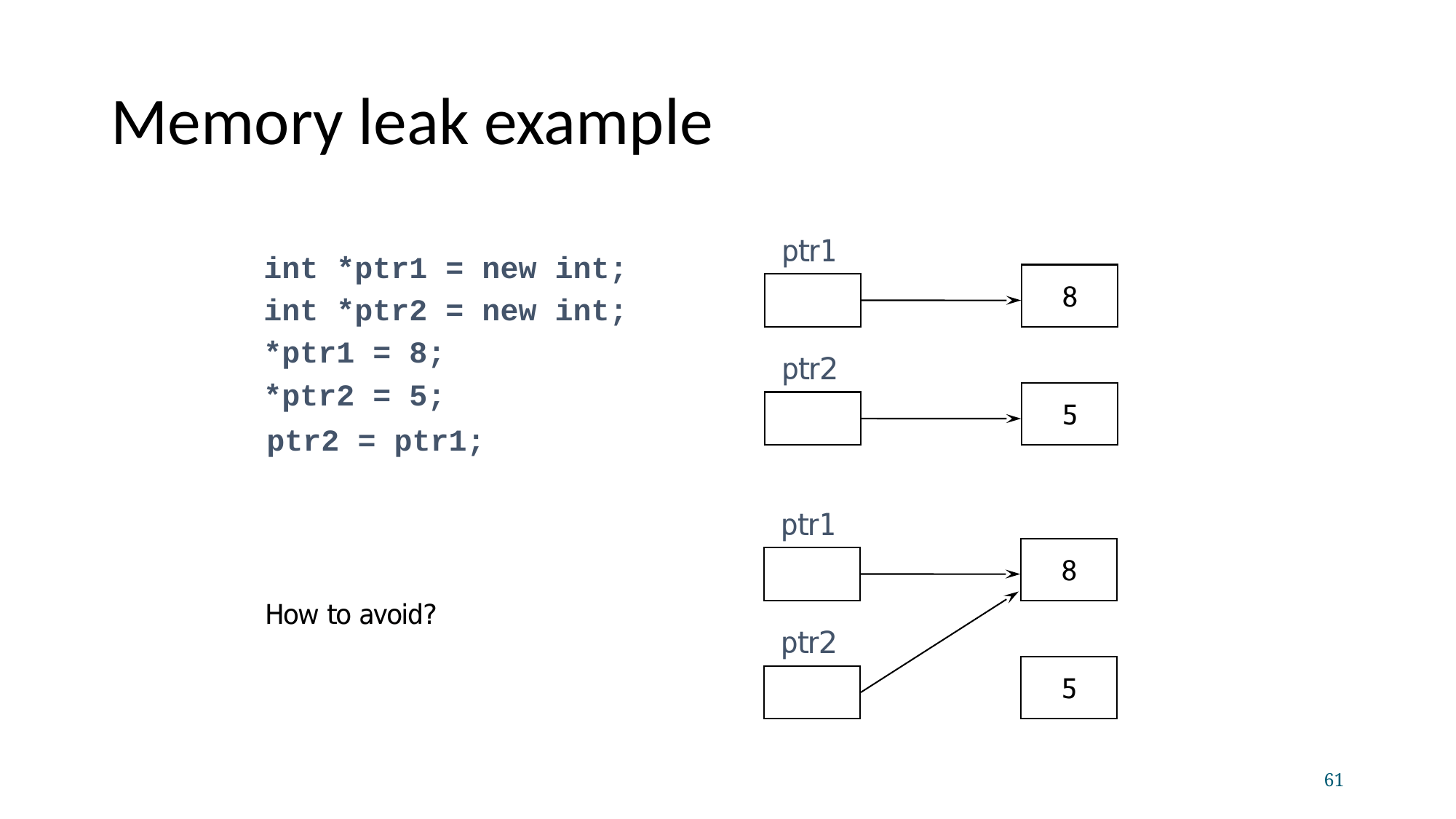

# Memory leak example
ptr1
8

ptr2
5

int *ptr1 = new int;
int *ptr2 = new int;
*ptr1 = 8;
*ptr2 = 5;
ptr2 = ptr1;
ptr1
8

ptr2
5

How to avoid?
61